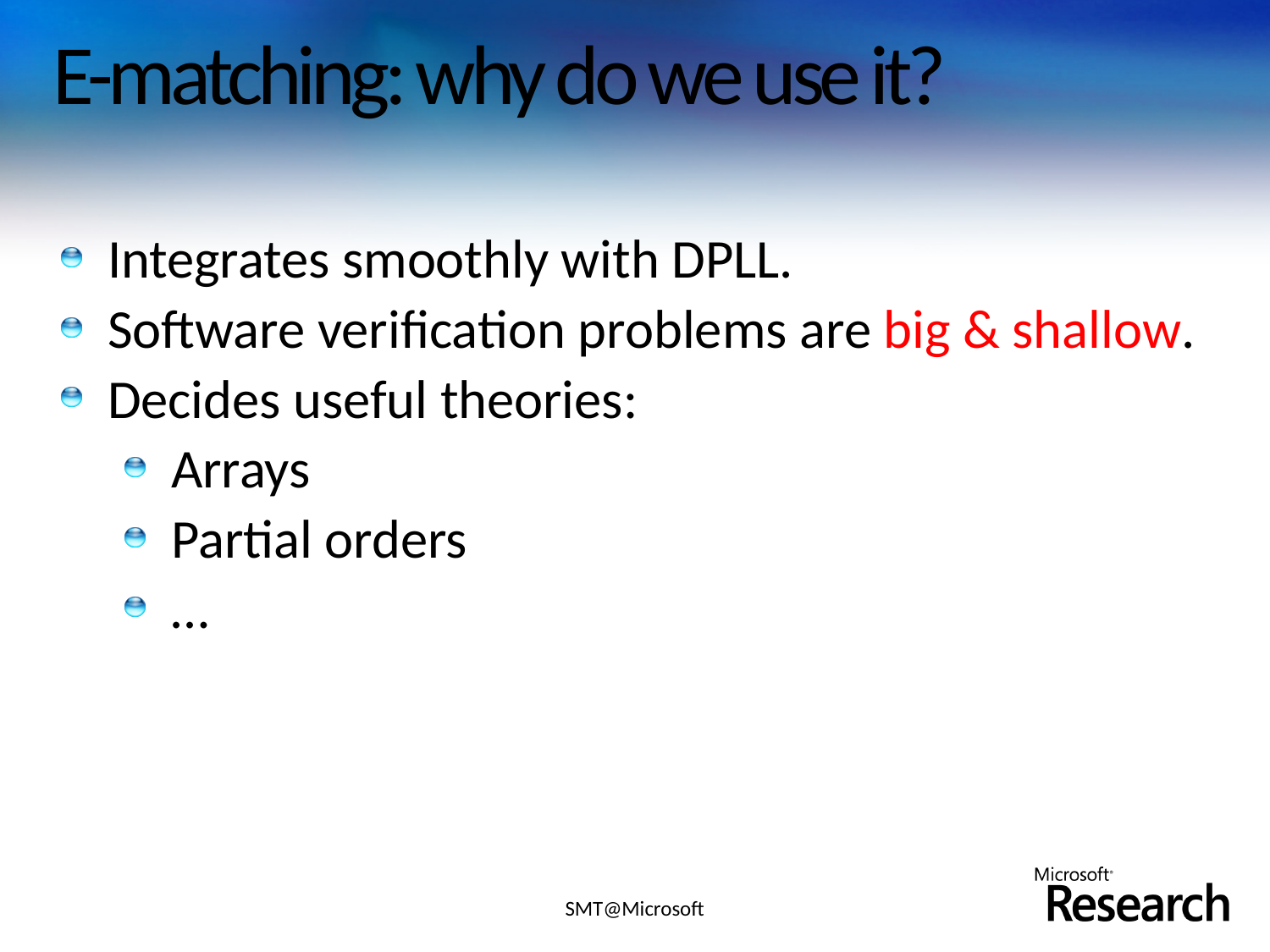

# E-matching: why do we use it?
Integrates smoothly with DPLL.
Software verification problems are big & shallow.
Decides useful theories:
Arrays
Partial orders
…
SMT@Microsoft